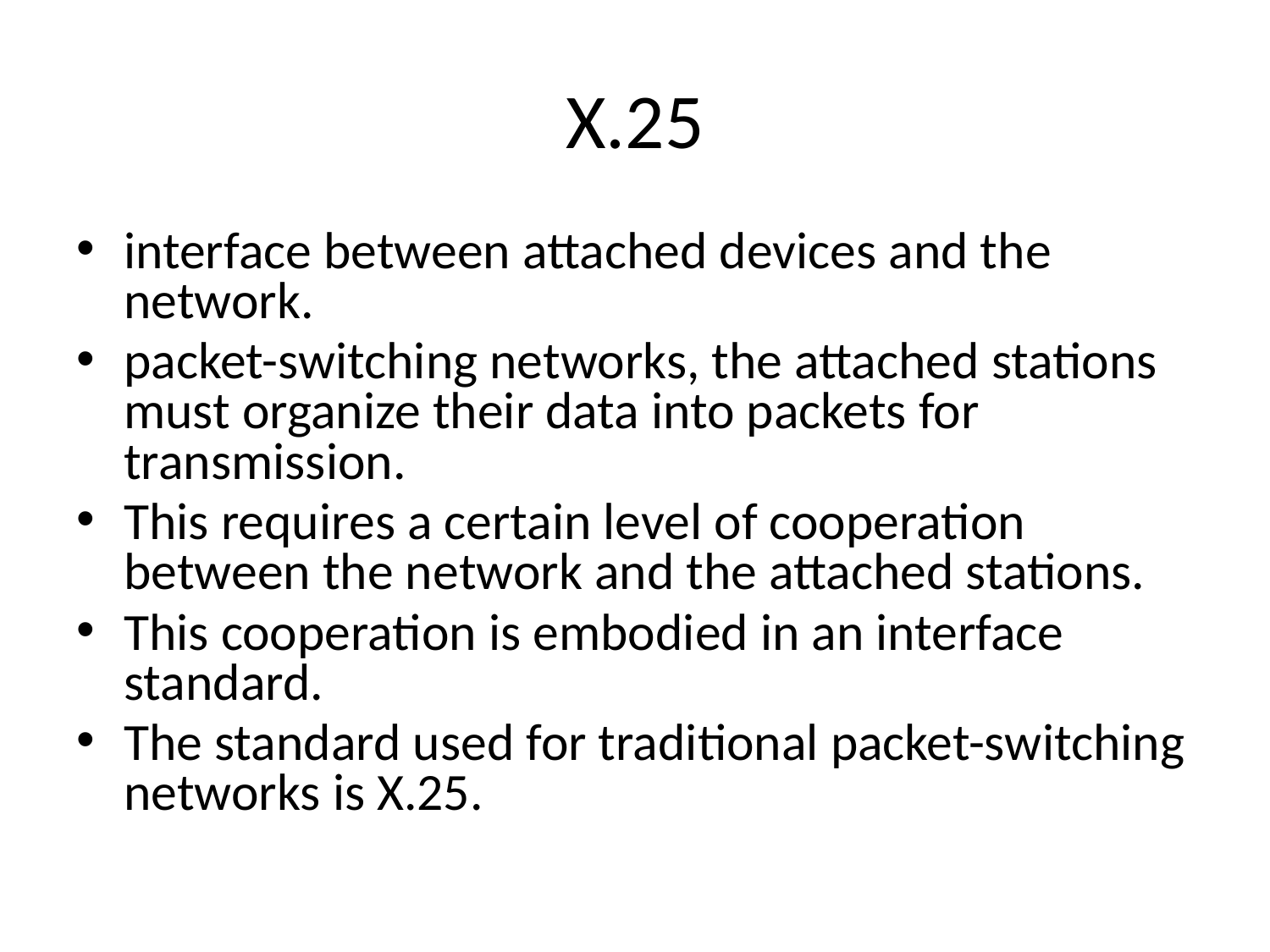

# X.25
interface between attached devices and the network.
packet-switching networks, the attached stations must organize their data into packets for transmission.
This requires a certain level of cooperation between the network and the attached stations.
This cooperation is embodied in an interface standard.
The standard used for traditional packet-switching networks is X.25.